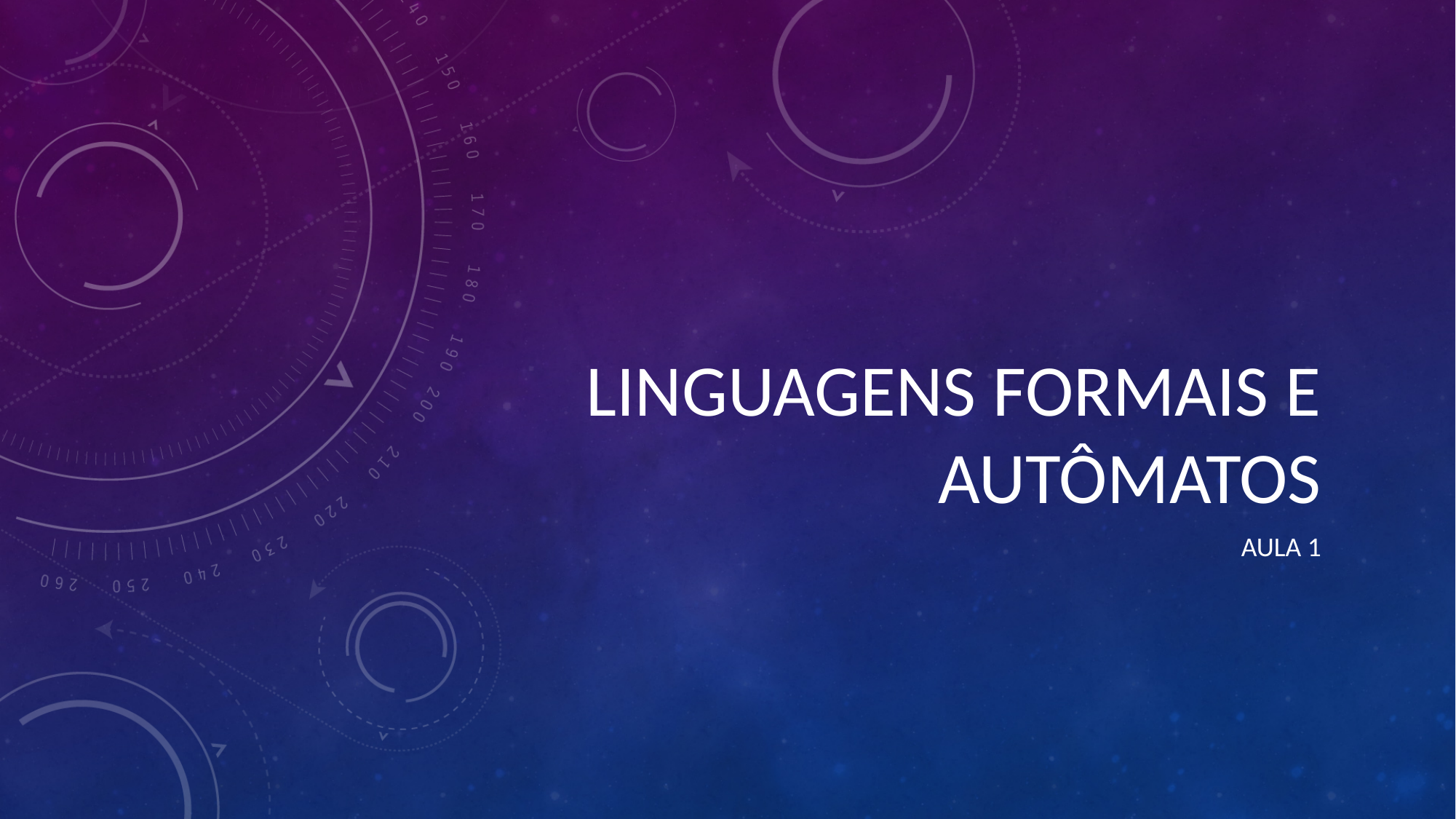

# LINGUAGENS FORMAIS E Autômatos
Aula 1